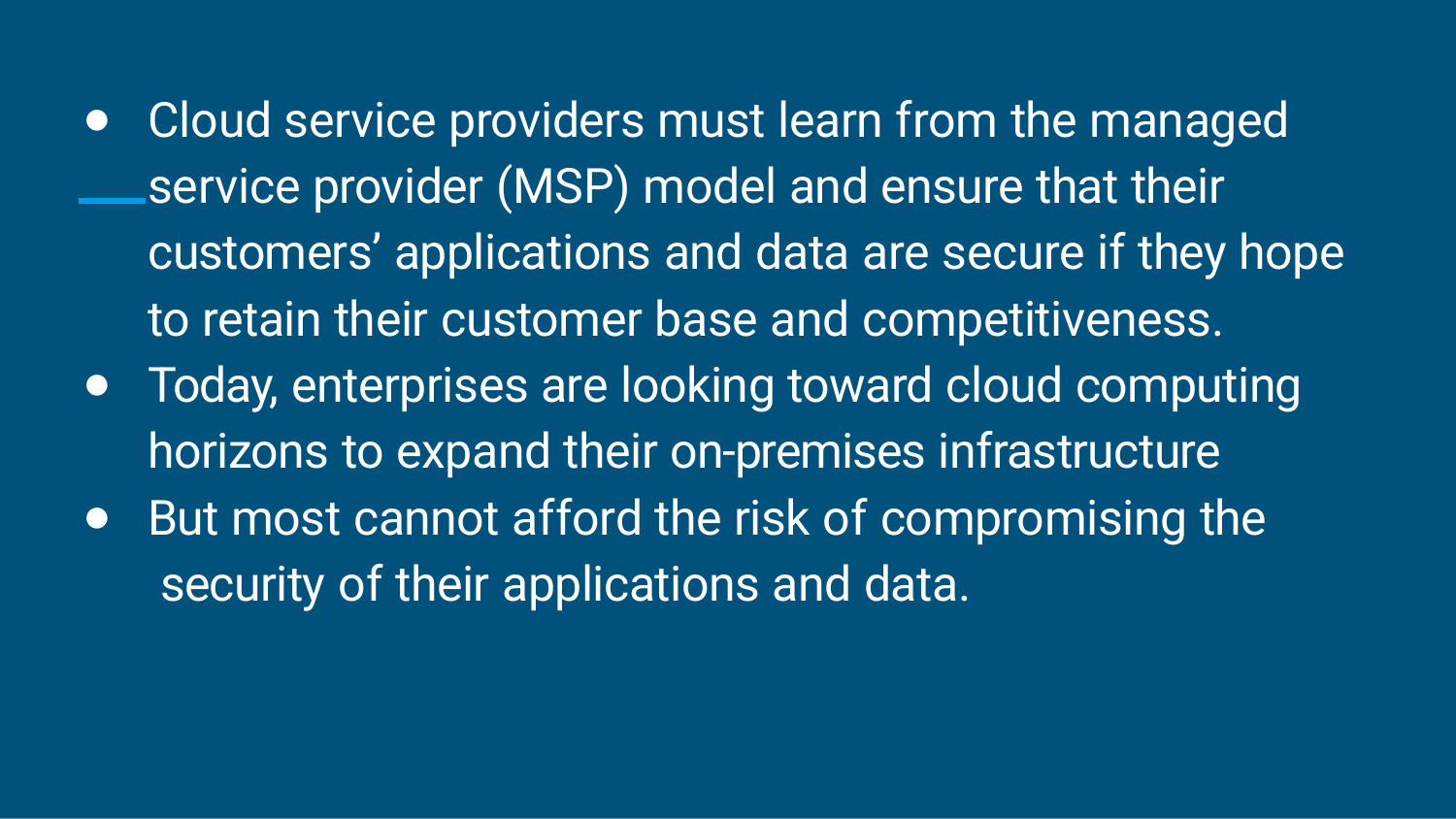

Cloud service providers must learn from the managed  service provider (MSP) model and ensure that their  customers’ applications and data are secure if they hope  to retain their customer base and competitiveness.
Today, enterprises are looking toward cloud computing  horizons to expand their on-premises infrastructure
But most cannot afford the risk of compromising the  security of their applications and data.